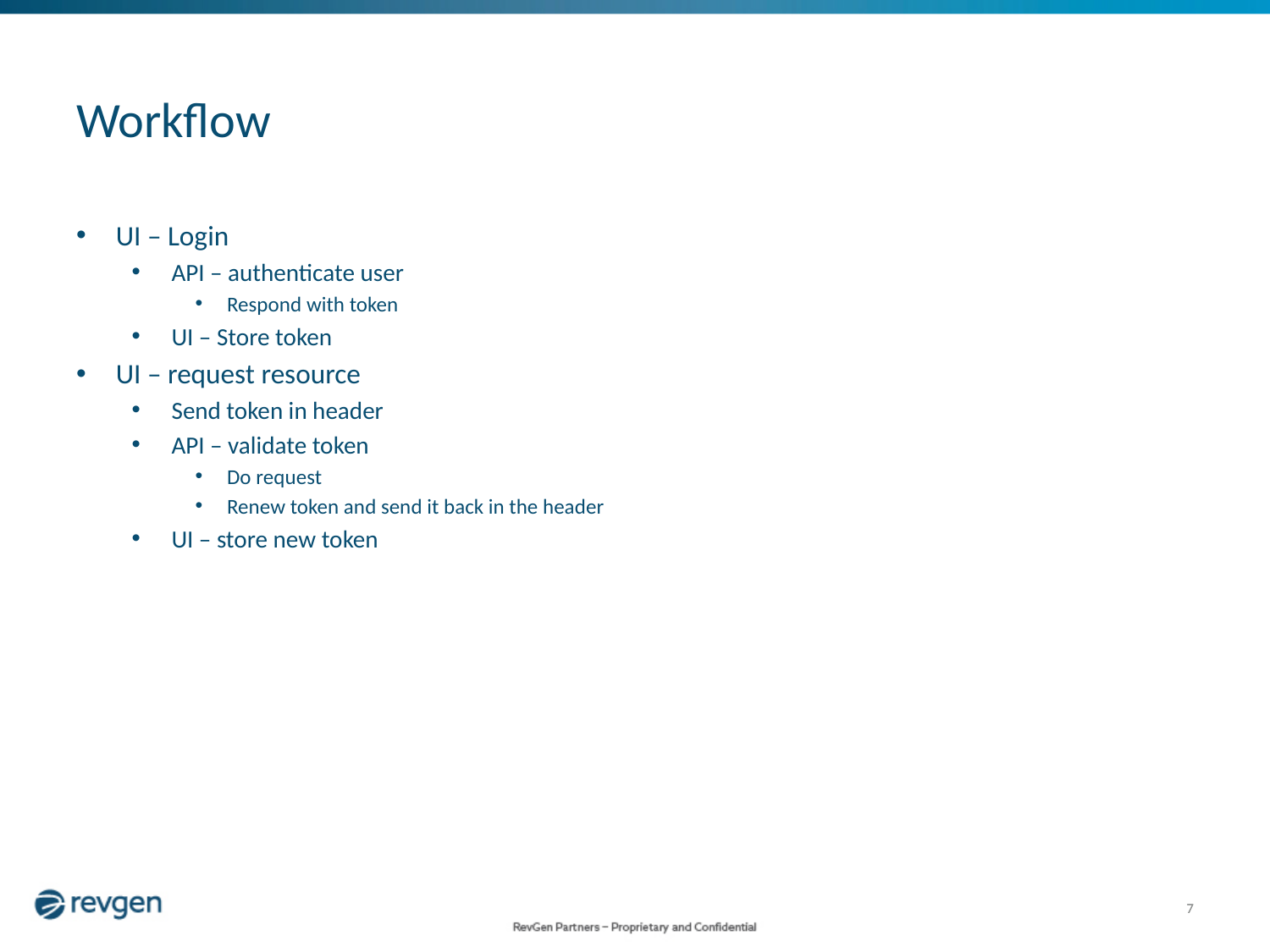

# Workflow
UI – Login
API – authenticate user
Respond with token
UI – Store token
UI – request resource
Send token in header
API – validate token
Do request
Renew token and send it back in the header
UI – store new token